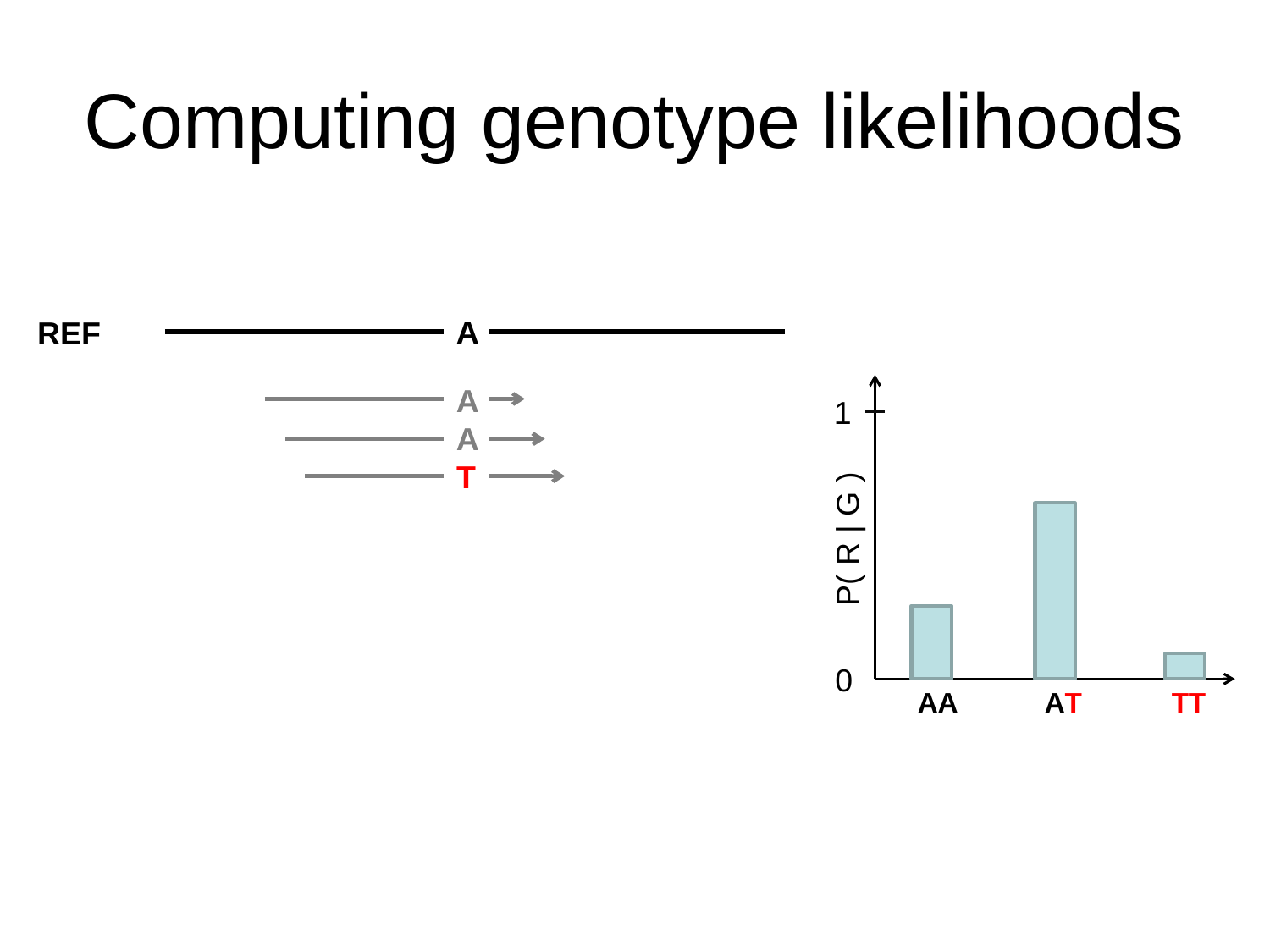

# Computing genotype likelihoods
A
REF
A
A
T
1

P( R | G )

0

AA	AT	TT